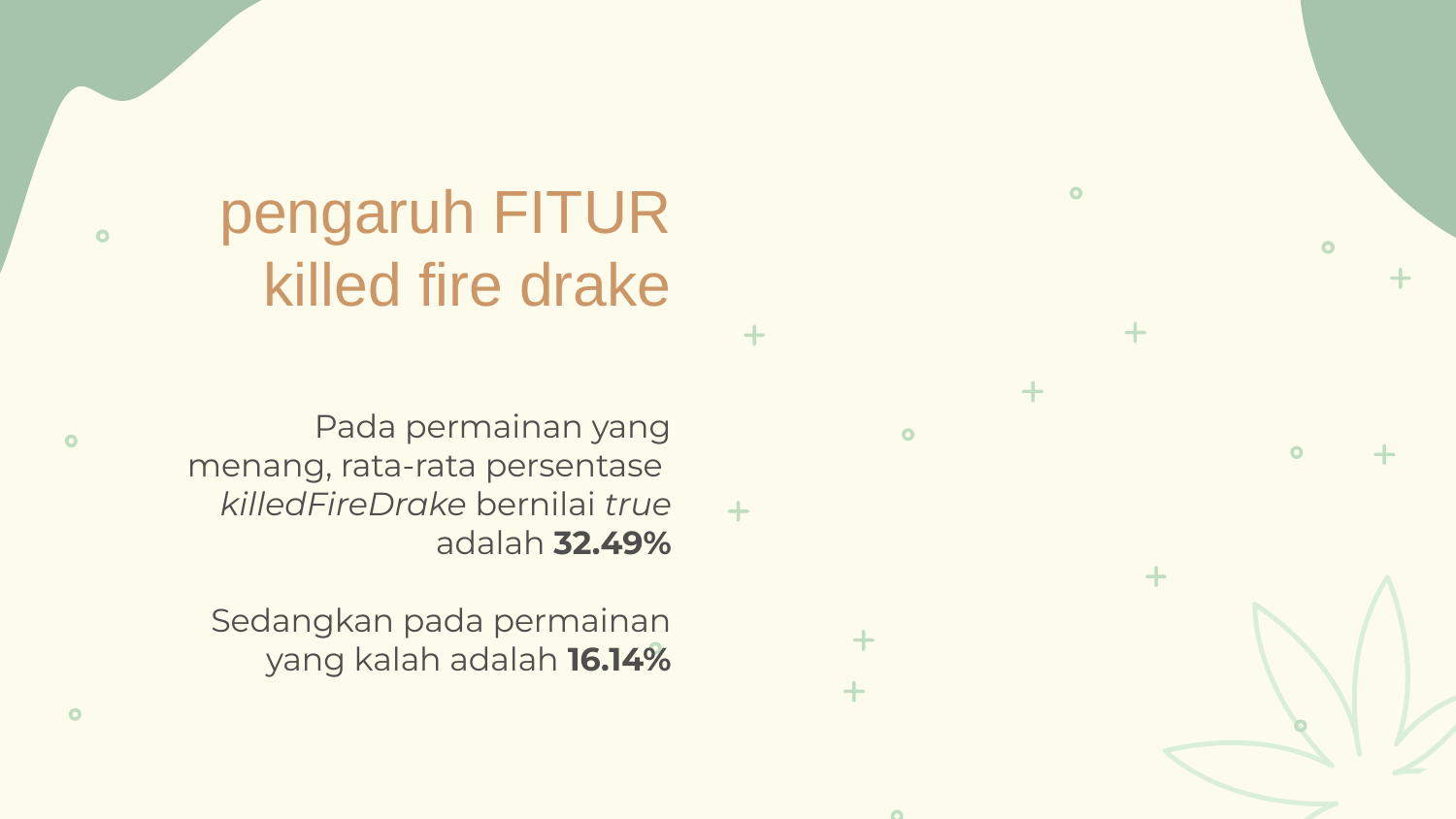

# pengaruh FITUR killed fire drake

Pada permainan yang menang, rata-rata persentase  killedFireDrake bernilai true adalah 32.49%

Sedangkan pada permainan yang kalah adalah 16.14%